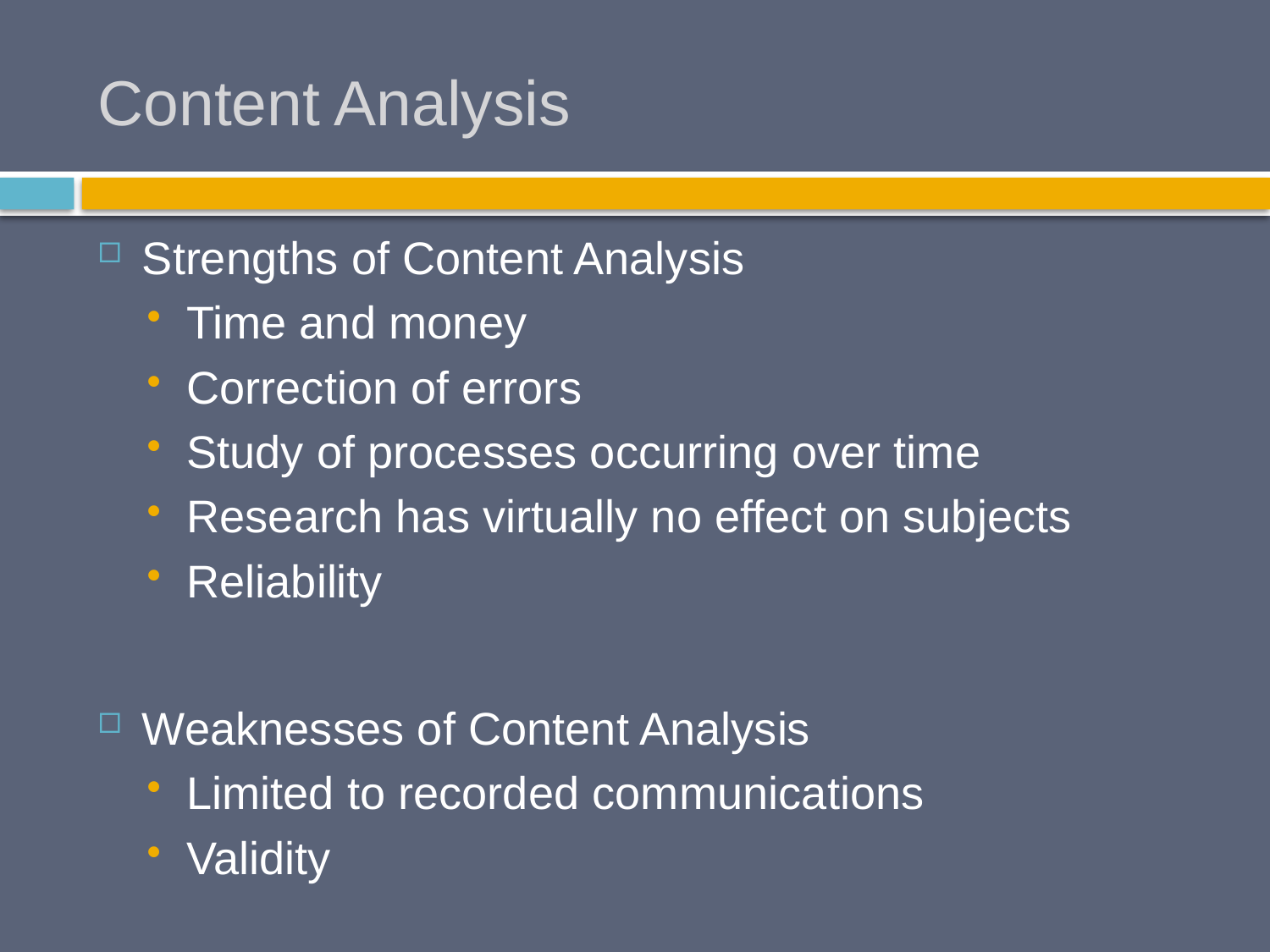

# Content Analysis
Strengths of Content Analysis
Time and money
Correction of errors
Study of processes occurring over time
Research has virtually no effect on subjects
Reliability

Weaknesses of Content Analysis
Limited to recorded communications
Validity